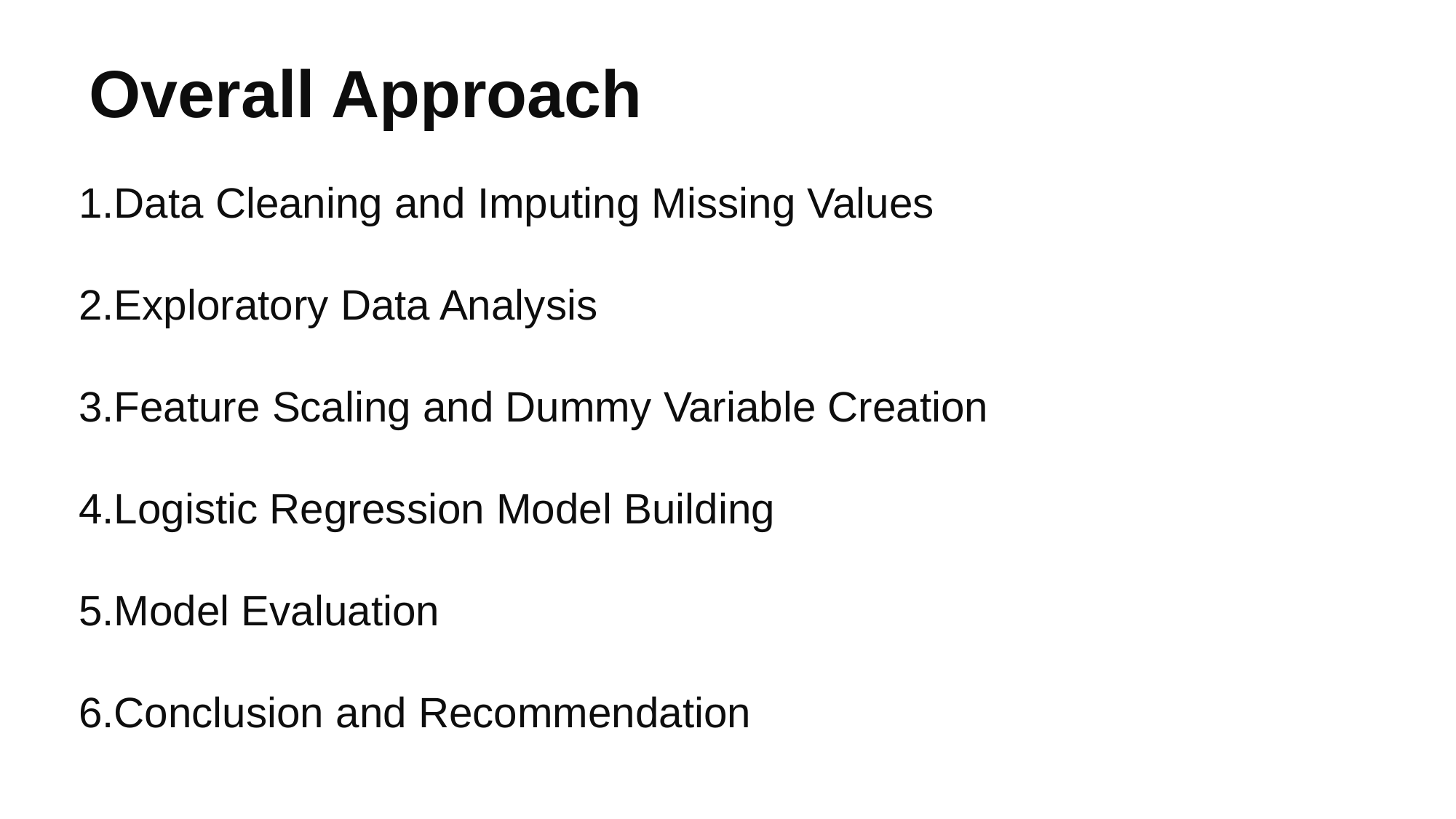

Overall Approach
Data Cleaning and Imputing Missing Values

Exploratory Data Analysis

Feature Scaling and Dummy Variable Creation

Logistic Regression Model Building

Model Evaluation

Conclusion and Recommendation